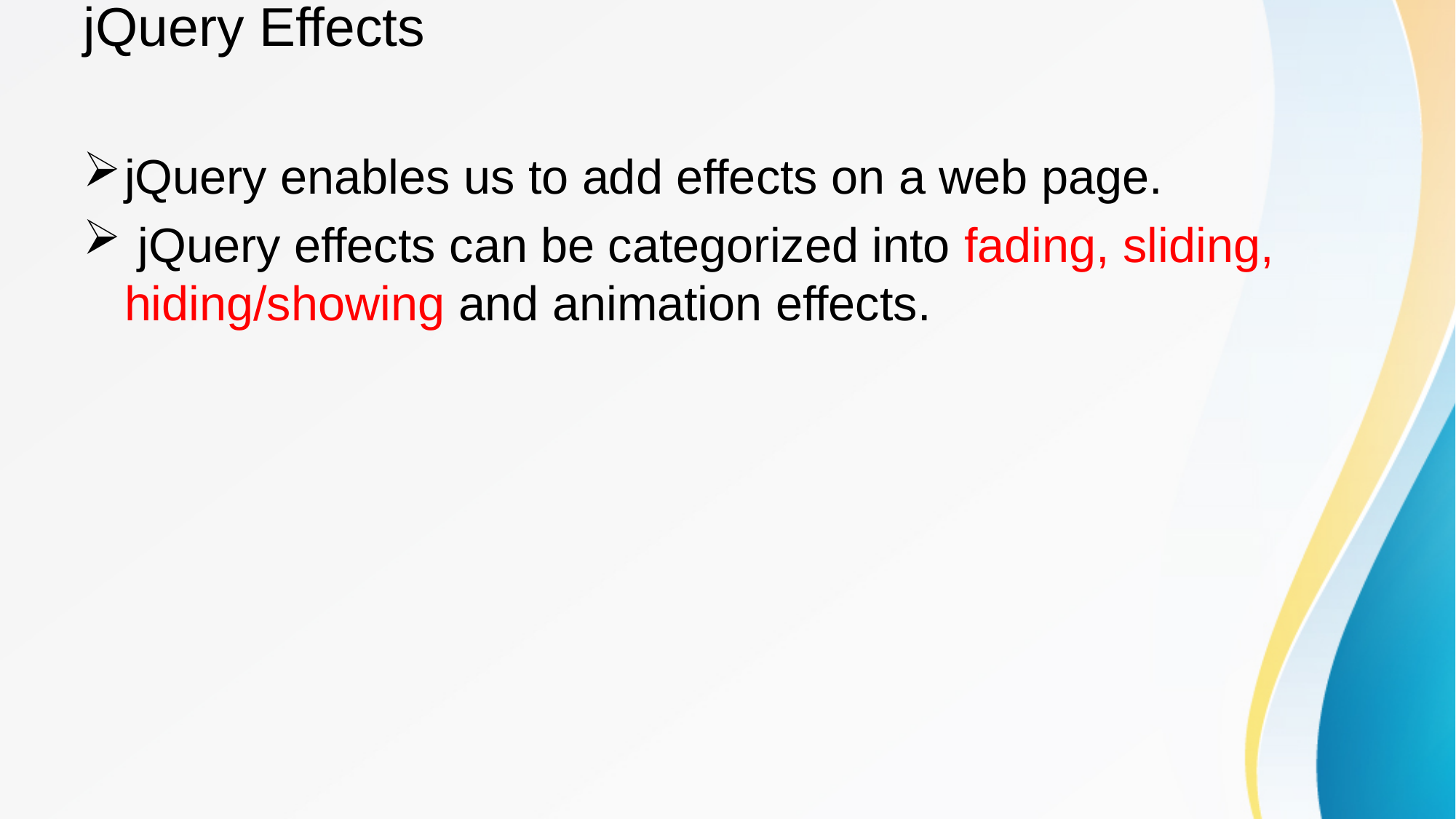

# jQuery Effects
jQuery enables us to add effects on a web page.
 jQuery effects can be categorized into fading, sliding, hiding/showing and animation effects.